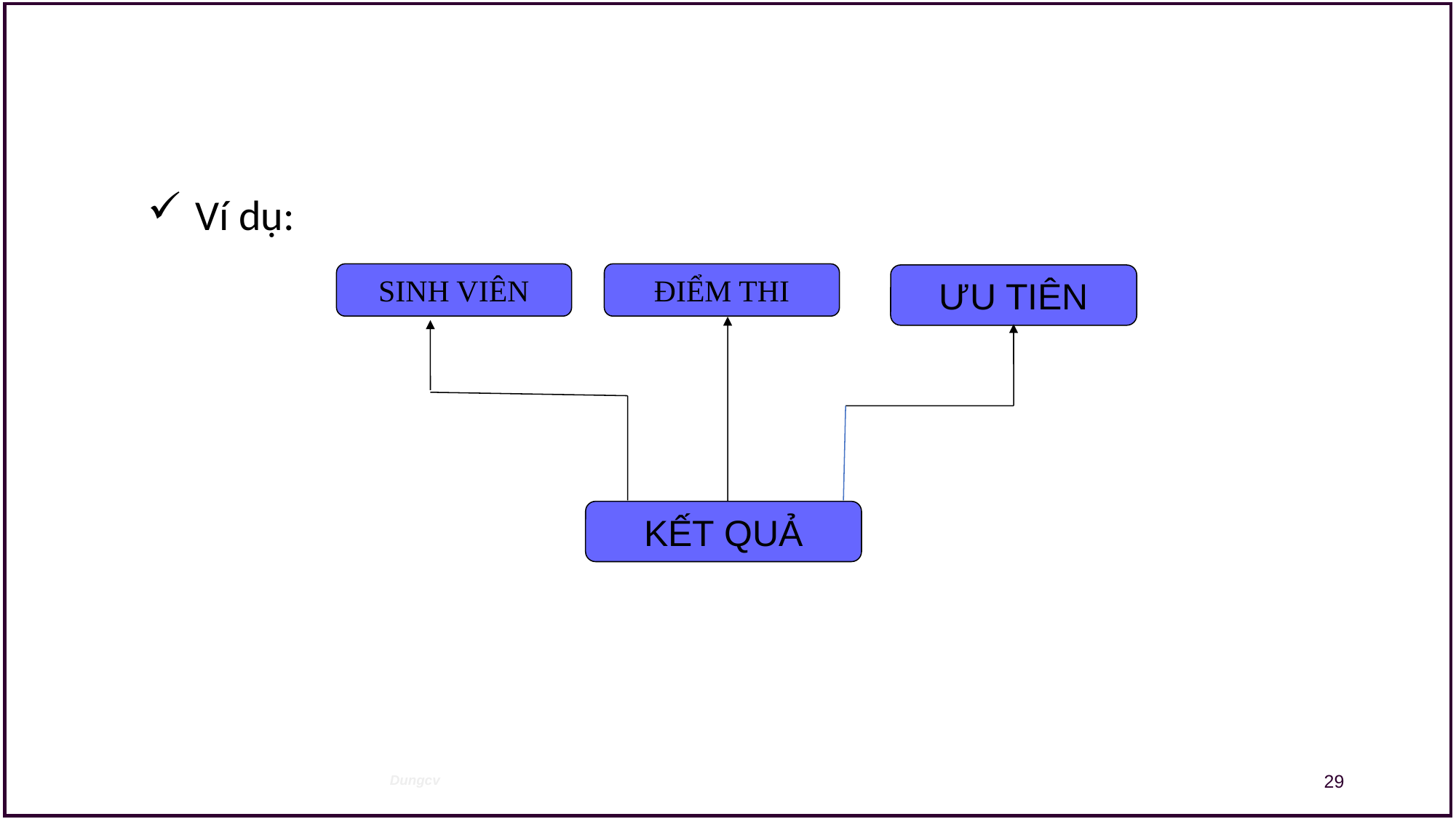

Ví dụ:
SINH VIÊN
ĐIỂM THI
ƯU TIÊN

KẾT QUẢ
29